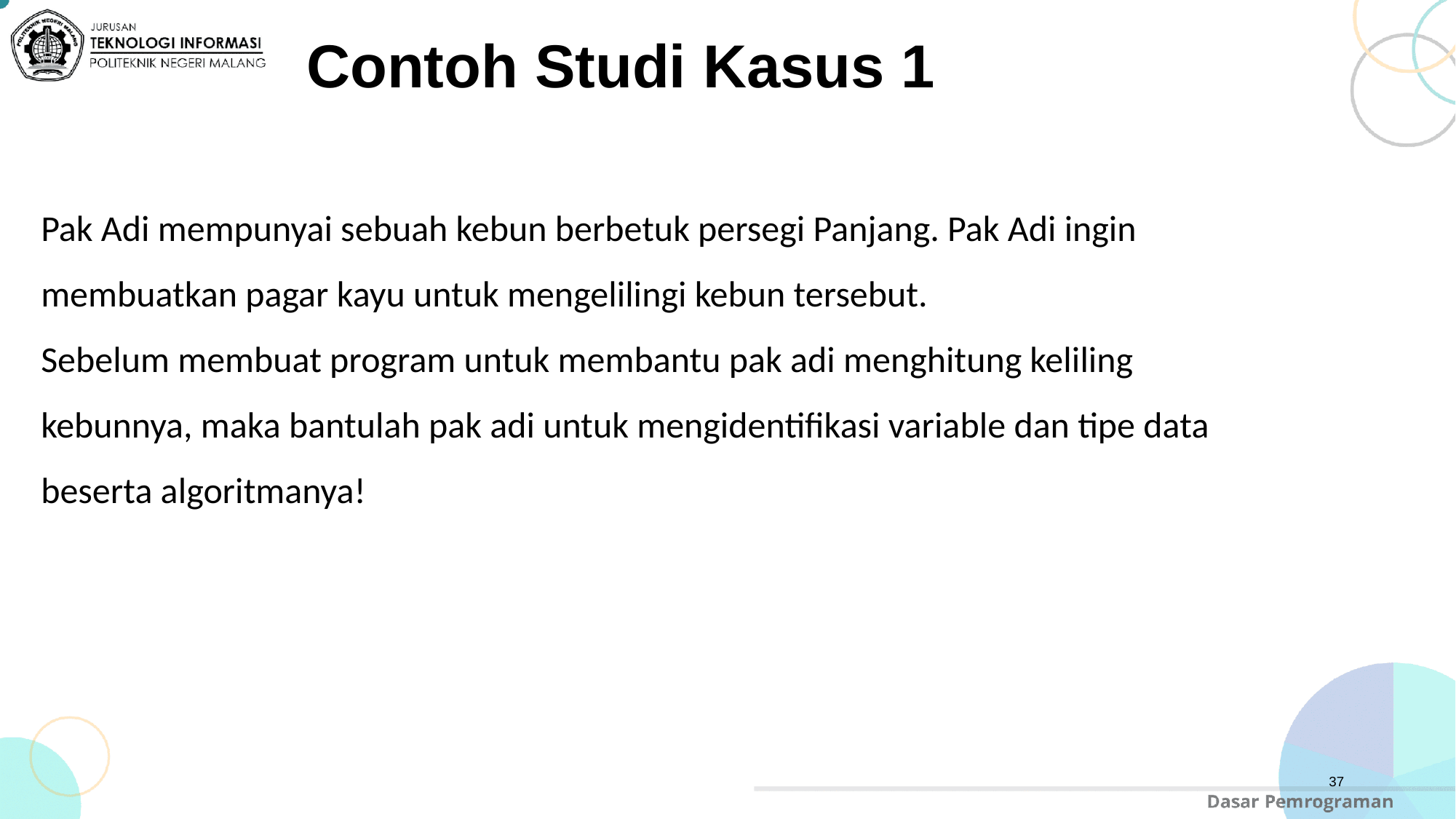

# Contoh Studi Kasus 1
Pak Adi mempunyai sebuah kebun berbetuk persegi Panjang. Pak Adi ingin membuatkan pagar kayu untuk mengelilingi kebun tersebut.
Sebelum membuat program untuk membantu pak adi menghitung keliling kebunnya, maka bantulah pak adi untuk mengidentifikasi variable dan tipe data beserta algoritmanya!

37